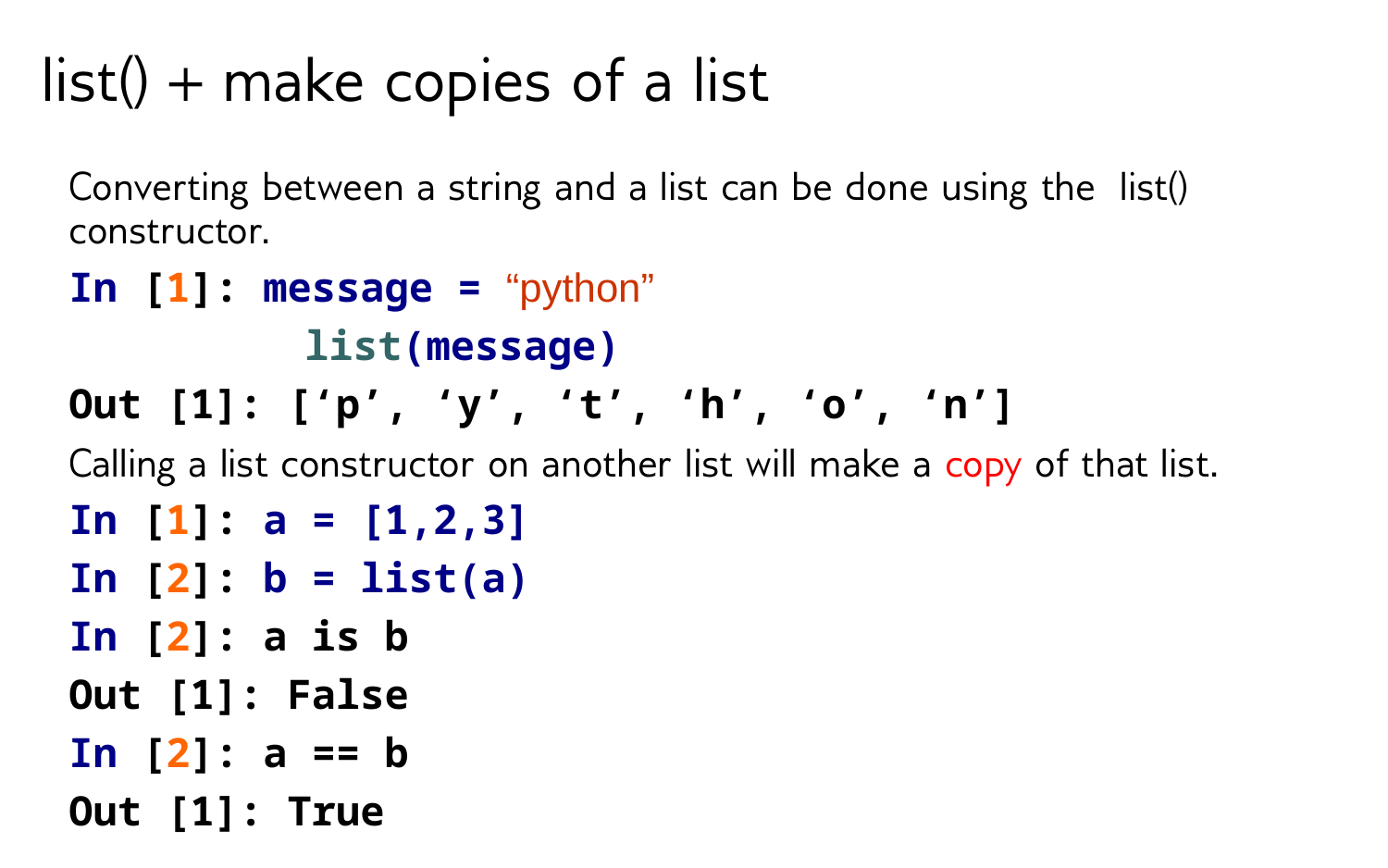

# list() + make copies of a list
Converting between a string and a list can be done using the  list() constructor.
In [1]: message = “python”
	    list(message)
Out [1]: [‘p’, ‘y’, ‘t’, ‘h’, ‘o’, ‘n’]
Calling a list constructor on another list will make a copy of that list.
In [1]: a = [1,2,3]
In [2]: b = list(a)
In [2]: a is b
Out [1]: False
In [2]: a == b
Out [1]: True